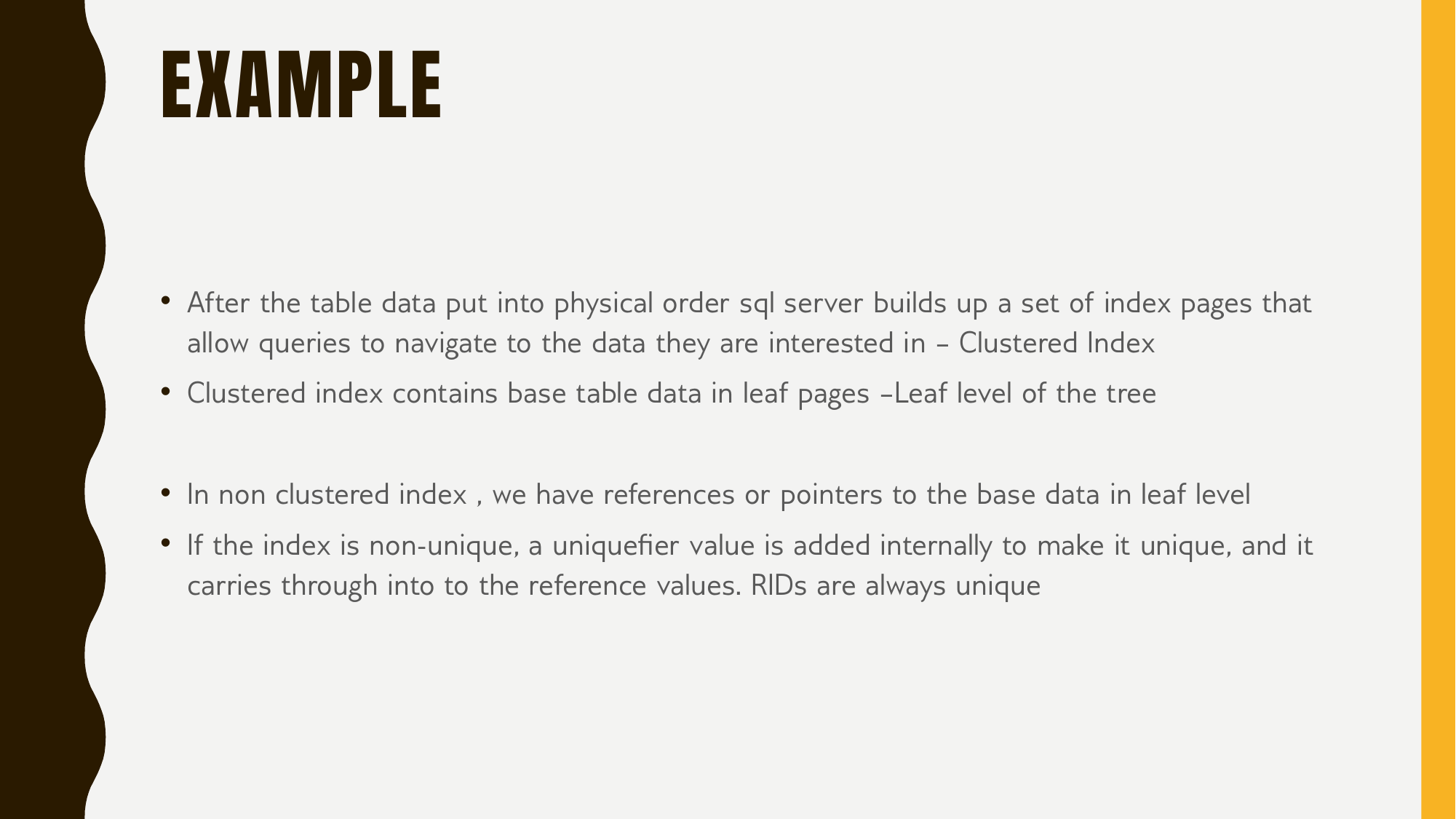

# EXAMPLE
After the table data put into physical order sql server builds up a set of index pages that allow queries to navigate to the data they are interested in – Clustered Index
Clustered index contains base table data in leaf pages –Leaf level of the tree

In non clustered index , we have references or pointers to the base data in leaf level
If the index is non-unique, a uniquefier value is added internally to make it unique, and it carries through into to the reference values. RIDs are always unique